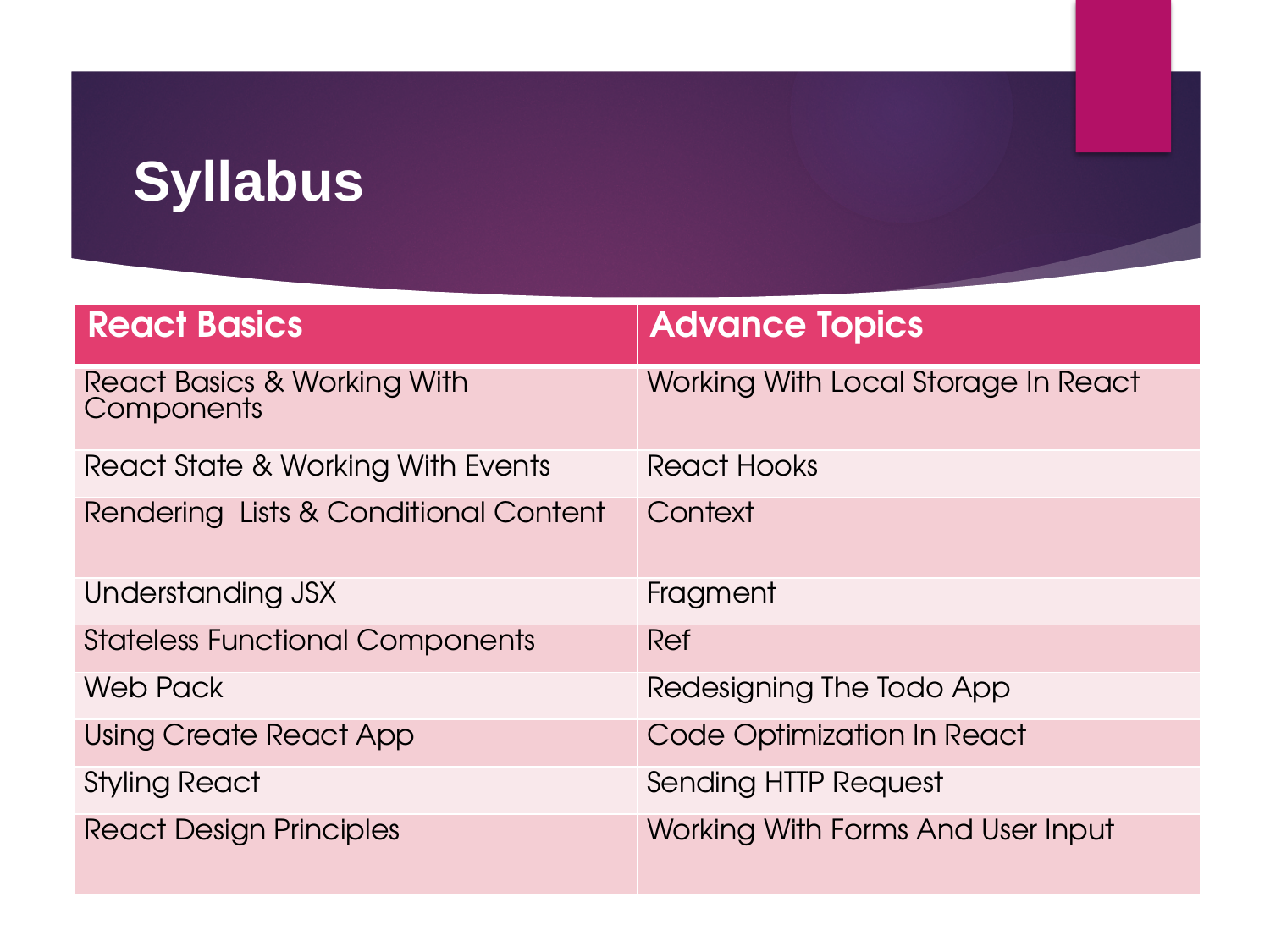

# Syllabus
| React Basics | Advance Topics |
| --- | --- |
| React Basics & Working With Components | Working With Local Storage In React |
| React State & Working With Events | React Hooks |
| Rendering Lists & Conditional Content | Context |
| Understanding JSX | Fragment |
| Stateless Functional Components | Ref |
| Web Pack | Redesigning The Todo App |
| Using Create React App | Code Optimization In React |
| Styling React | Sending HTTP Request |
| React Design Principles | Working With Forms And User Input |